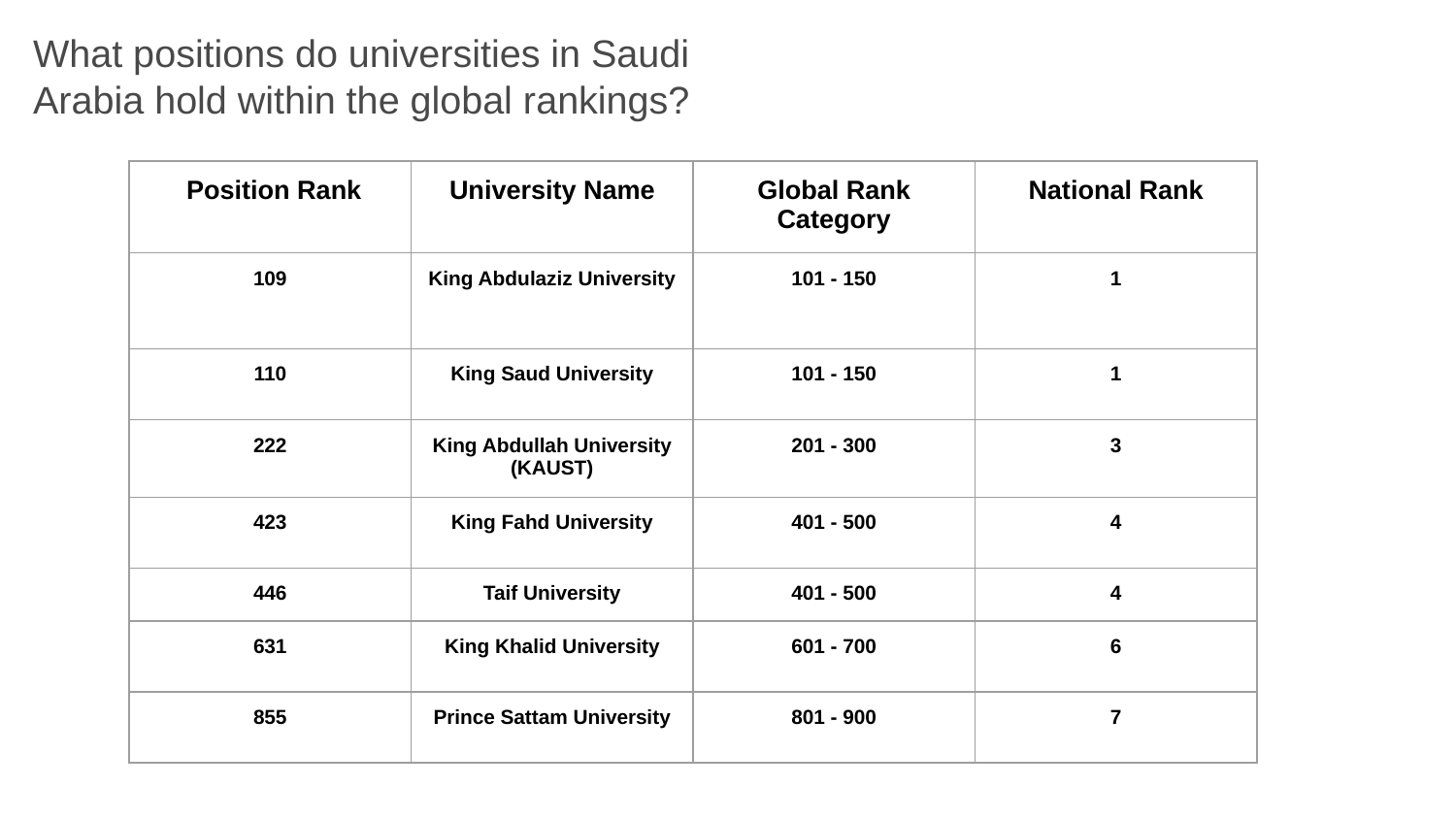

What positions do universities in Saudi Arabia hold within the global rankings?
| Position Rank | University Name | Global Rank Category | National Rank |
| --- | --- | --- | --- |
| 109 | King Abdulaziz University | 101 - 150 | 1 |
| 110 | King Saud University | 101 - 150 | 1 |
| 222 | King Abdullah University (KAUST) | 201 - 300 | 3 |
| 423 | King Fahd University | 401 - 500 | 4 |
| 446 | Taif University | 401 - 500 | 4 |
| 631 | King Khalid University | 601 - 700 | 6 |
| 855 | Prince Sattam University | 801 - 900 | 7 |